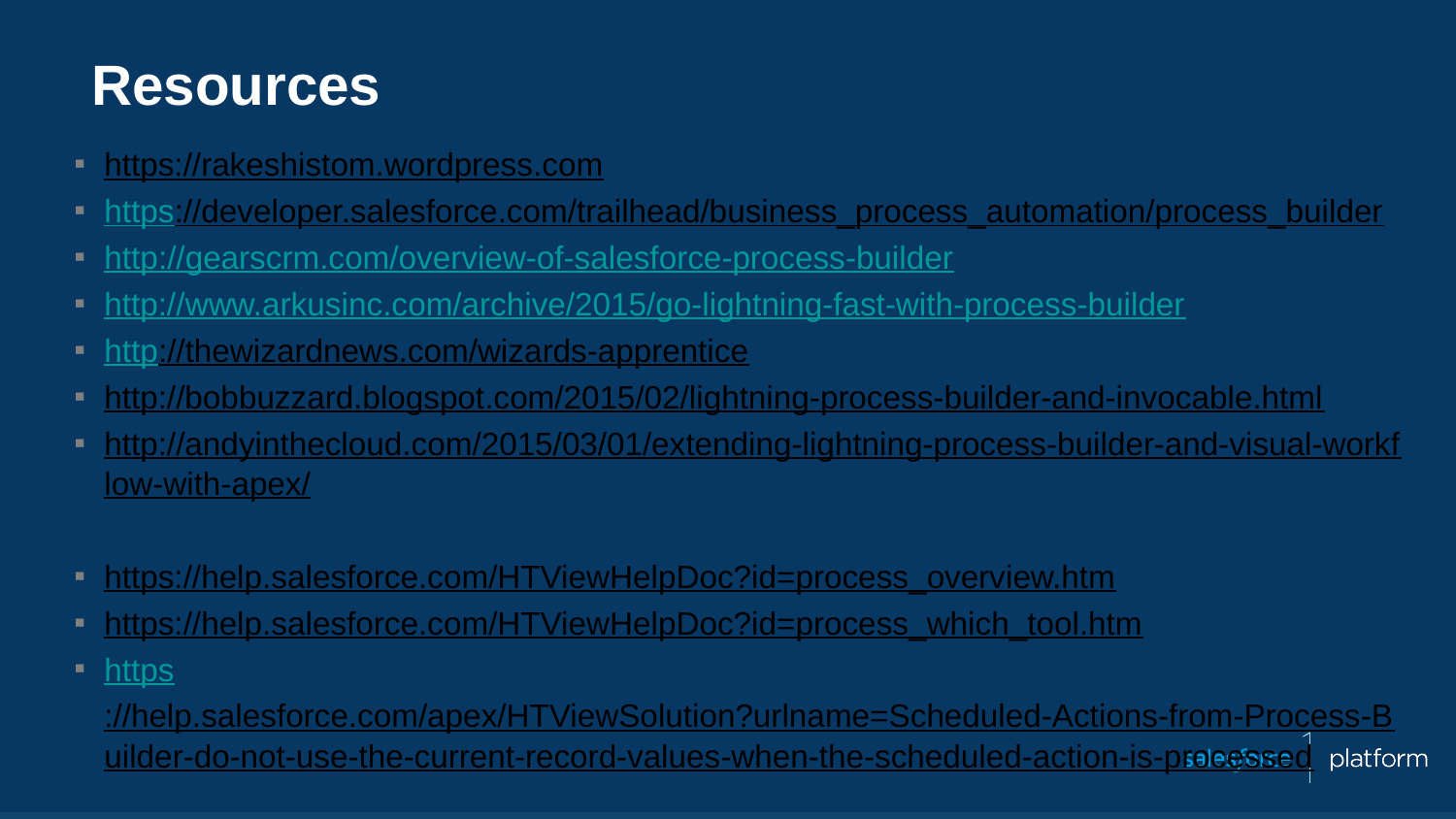

# Resources
https://rakeshistom.wordpress.com
https://developer.salesforce.com/trailhead/business_process_automation/process_builder
http://gearscrm.com/overview-of-salesforce-process-builder
http://www.arkusinc.com/archive/2015/go-lightning-fast-with-process-builder
http://thewizardnews.com/wizards-apprentice
http://bobbuzzard.blogspot.com/2015/02/lightning-process-builder-and-invocable.html
http://andyinthecloud.com/2015/03/01/extending-lightning-process-builder-and-visual-workflow-with-apex/
https://help.salesforce.com/HTViewHelpDoc?id=process_overview.htm
https://help.salesforce.com/HTViewHelpDoc?id=process_which_tool.htm
https://help.salesforce.com/apex/HTViewSolution?urlname=Scheduled-Actions-from-Process-Builder-do-not-use-the-current-record-values-when-the-scheduled-action-is-processed